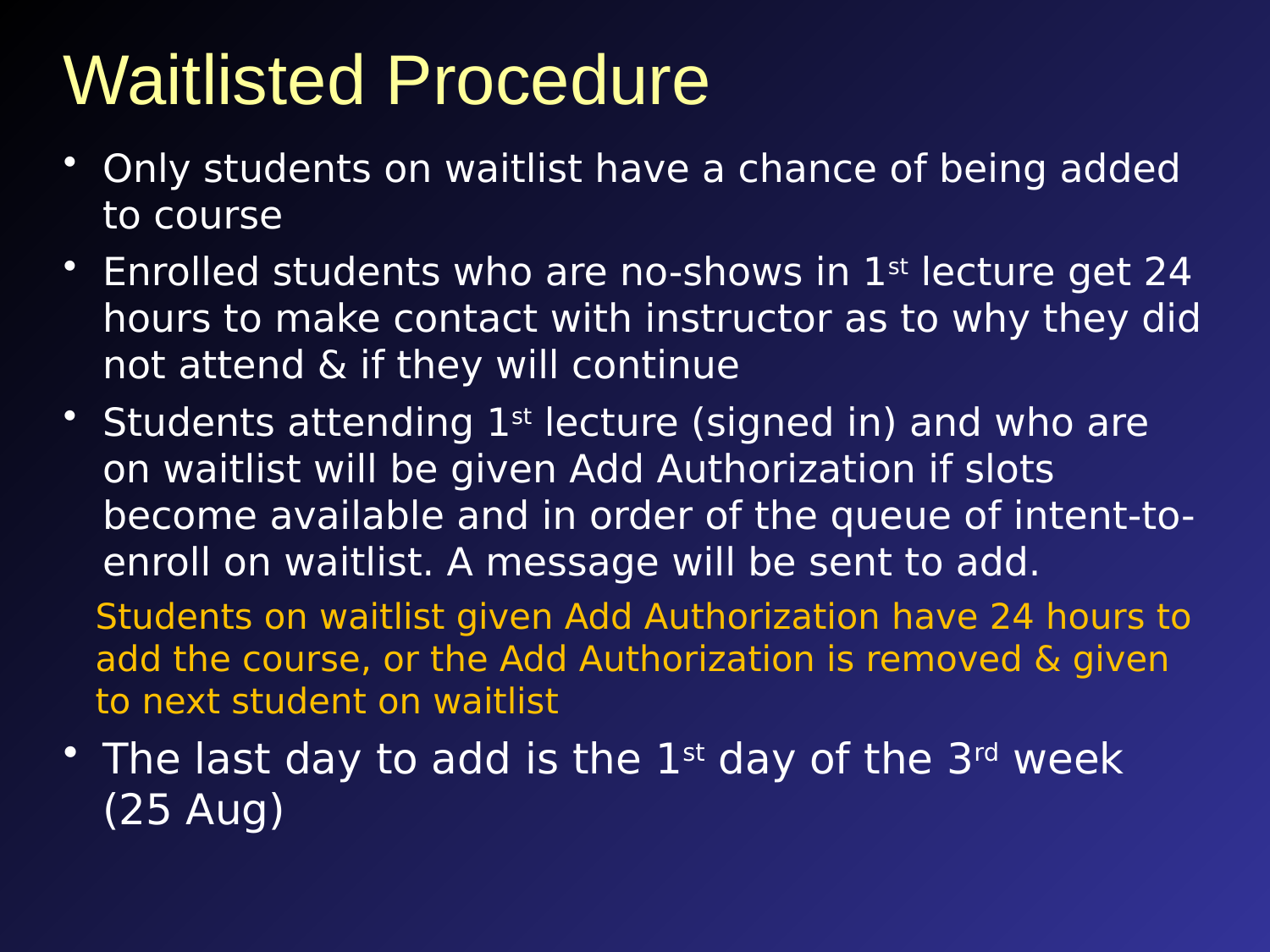

# Waitlisted Procedure
Only students on waitlist have a chance of being added to course
Enrolled students who are no-shows in 1st lecture get 24 hours to make contact with instructor as to why they did not attend & if they will continue
Students attending 1st lecture (signed in) and who are on waitlist will be given Add Authorization if slots become available and in order of the queue of intent-to-enroll on waitlist. A message will be sent to add.
Students on waitlist given Add Authorization have 24 hours to add the course, or the Add Authorization is removed & given to next student on waitlist
The last day to add is the 1st day of the 3rd week (25 Aug)